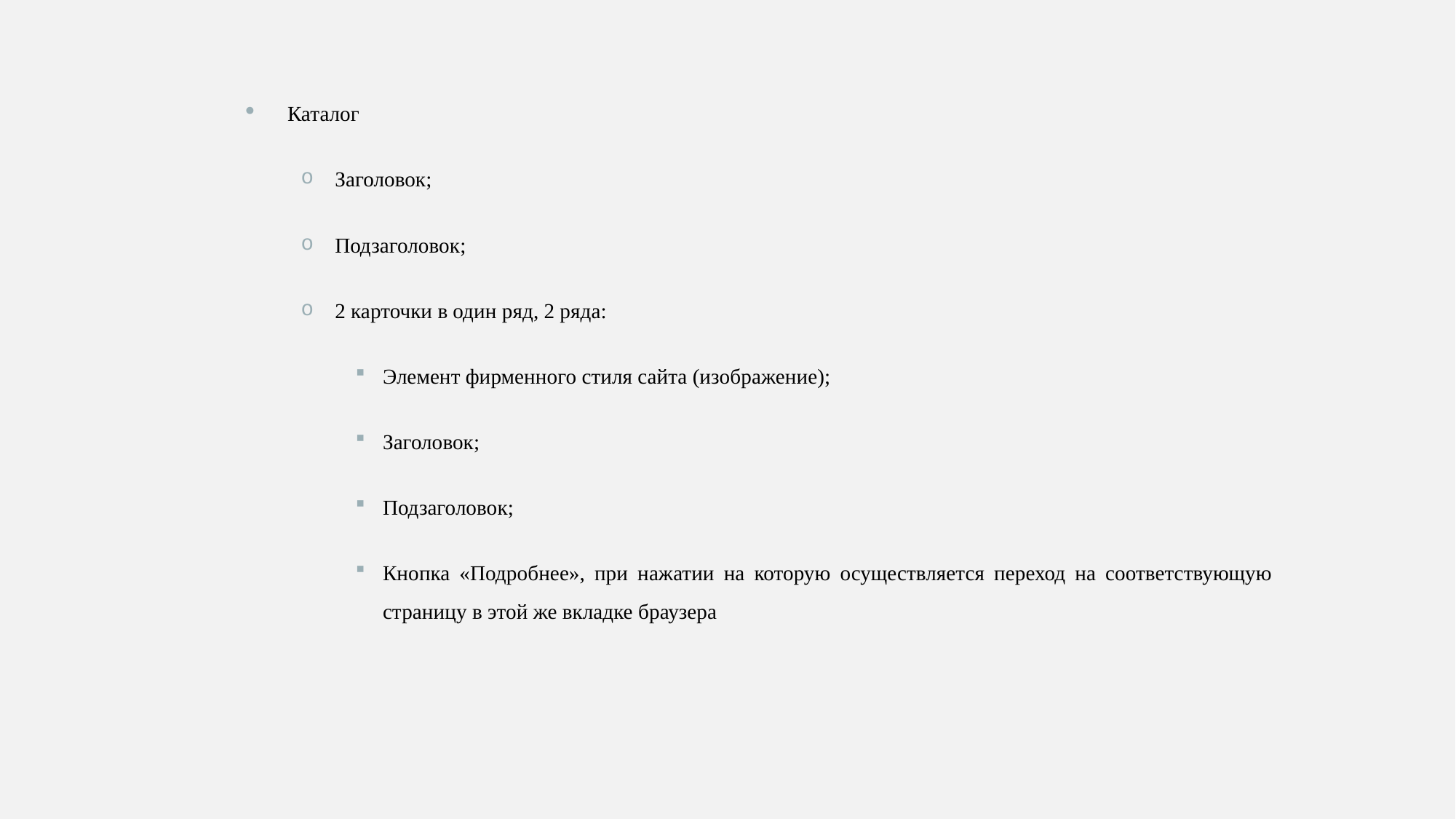

Каталог
Заголовок;
Подзаголовок;
2 карточки в один ряд, 2 ряда:
Элемент фирменного стиля сайта (изображение);
Заголовок;
Подзаголовок;
Кнопка «Подробнее», при нажатии на которую осуществляется переход на соответствующую страницу в этой же вкладке браузера